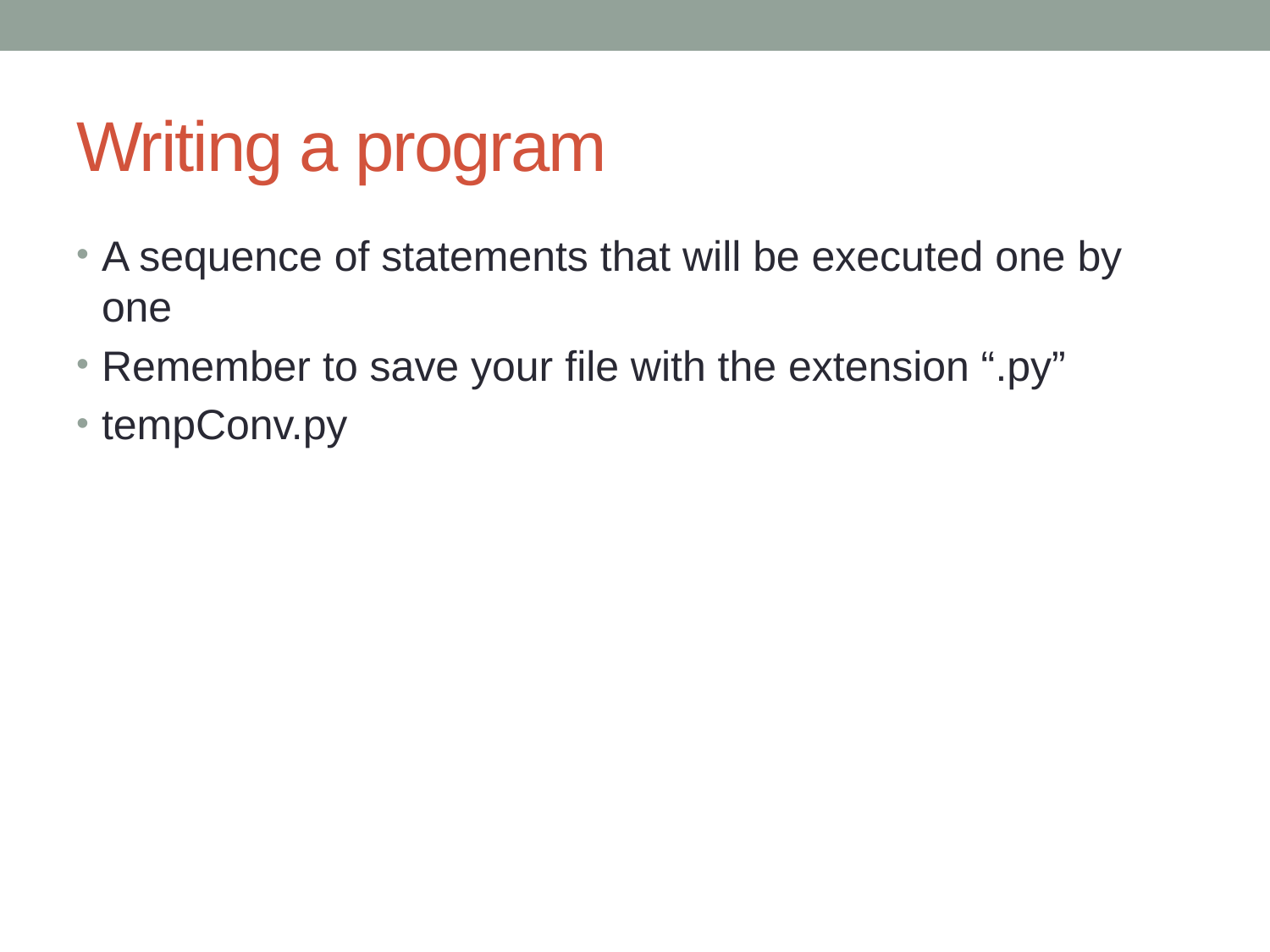

# Writing a program
A sequence of statements that will be executed one by one
Remember to save your file with the extension “.py”
tempConv.py